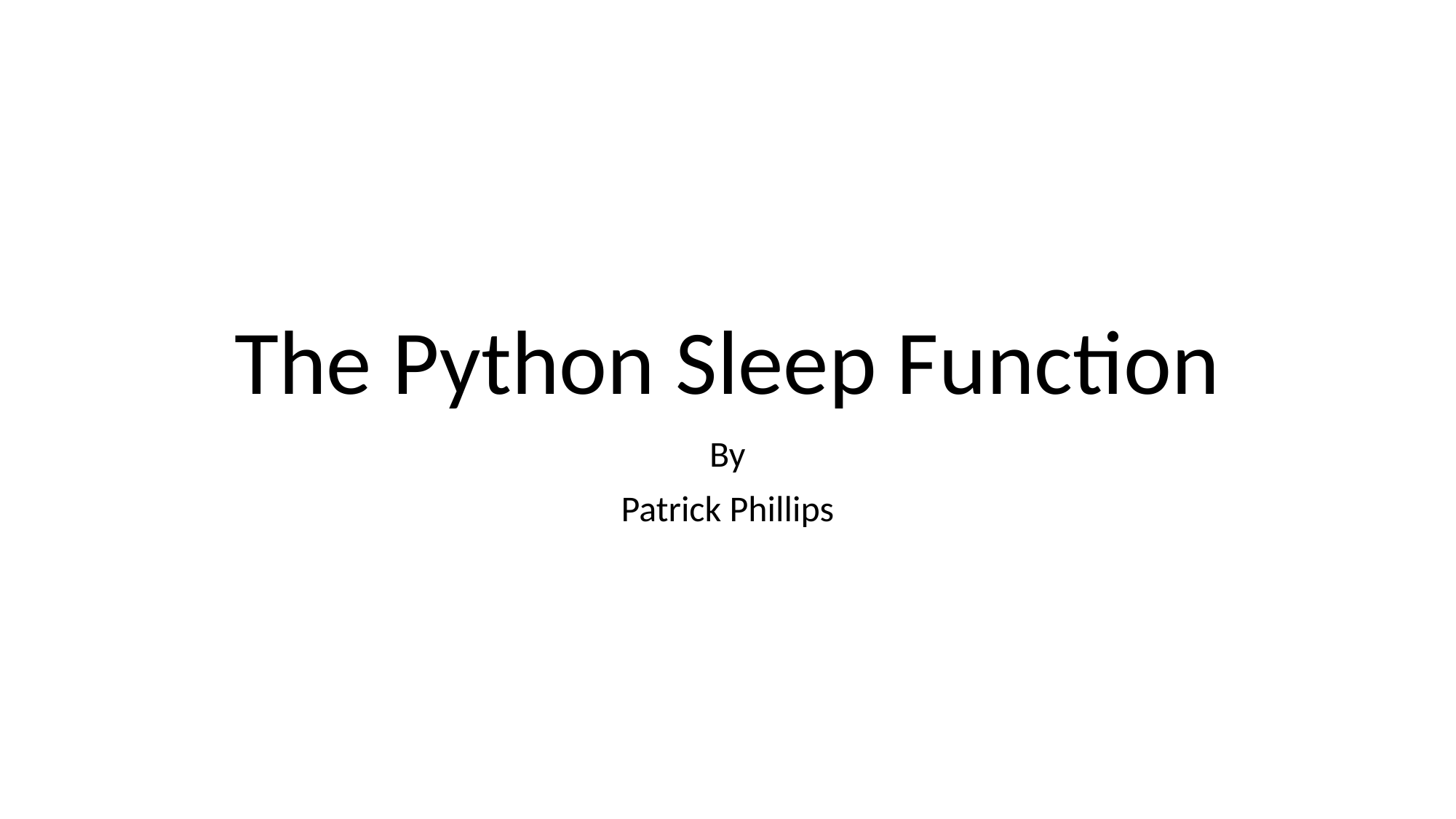

# The Python Sleep Function
By
Patrick Phillips